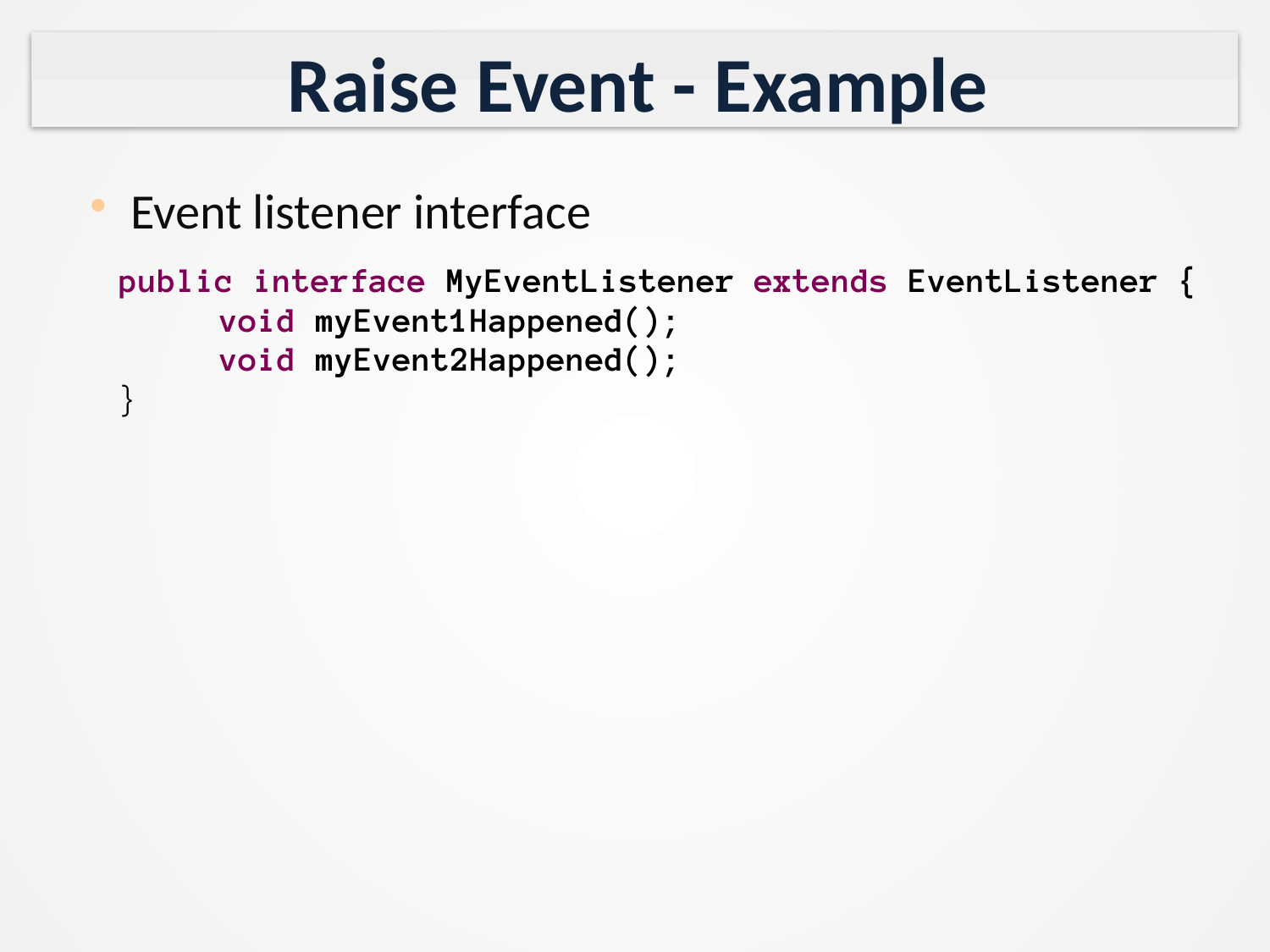

# Raise Event - Example
Event listener interface
public interface MyEventListener extends EventListener {
	void myEvent1Happened();
	void myEvent2Happened();
}